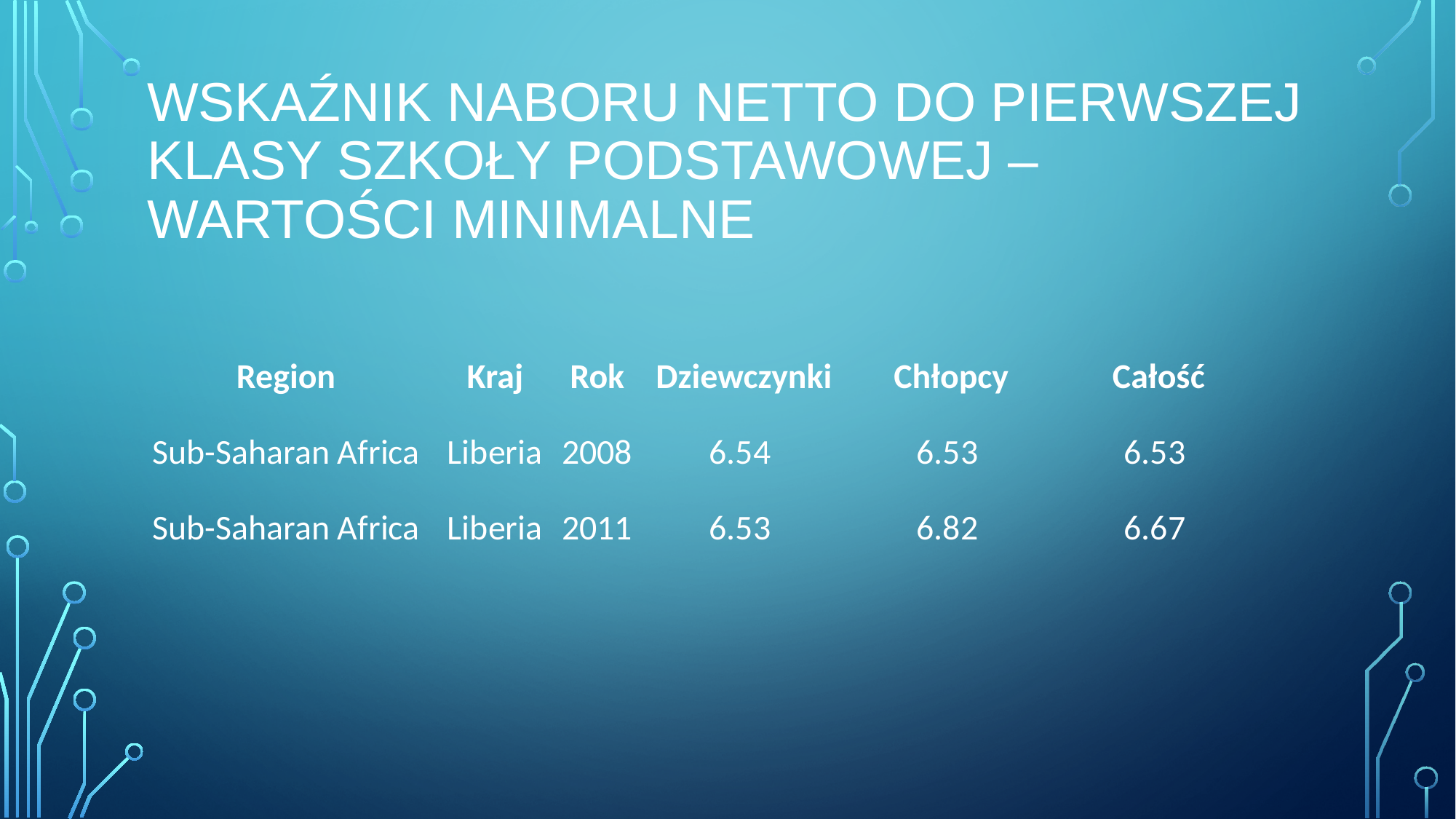

# Wskaźnik naboru Netto do pierwszej klasy szkoły podstawowej – wartości minimalne
| Region | Kraj | Rok | Dziewczynki | Chłopcy | Całość |
| --- | --- | --- | --- | --- | --- |
| Sub-Saharan Africa | Liberia | 2008 | 6.54 | 6.53 | 6.53 |
| Sub-Saharan Africa | Liberia | 2011 | 6.53 | 6.82 | 6.67 |